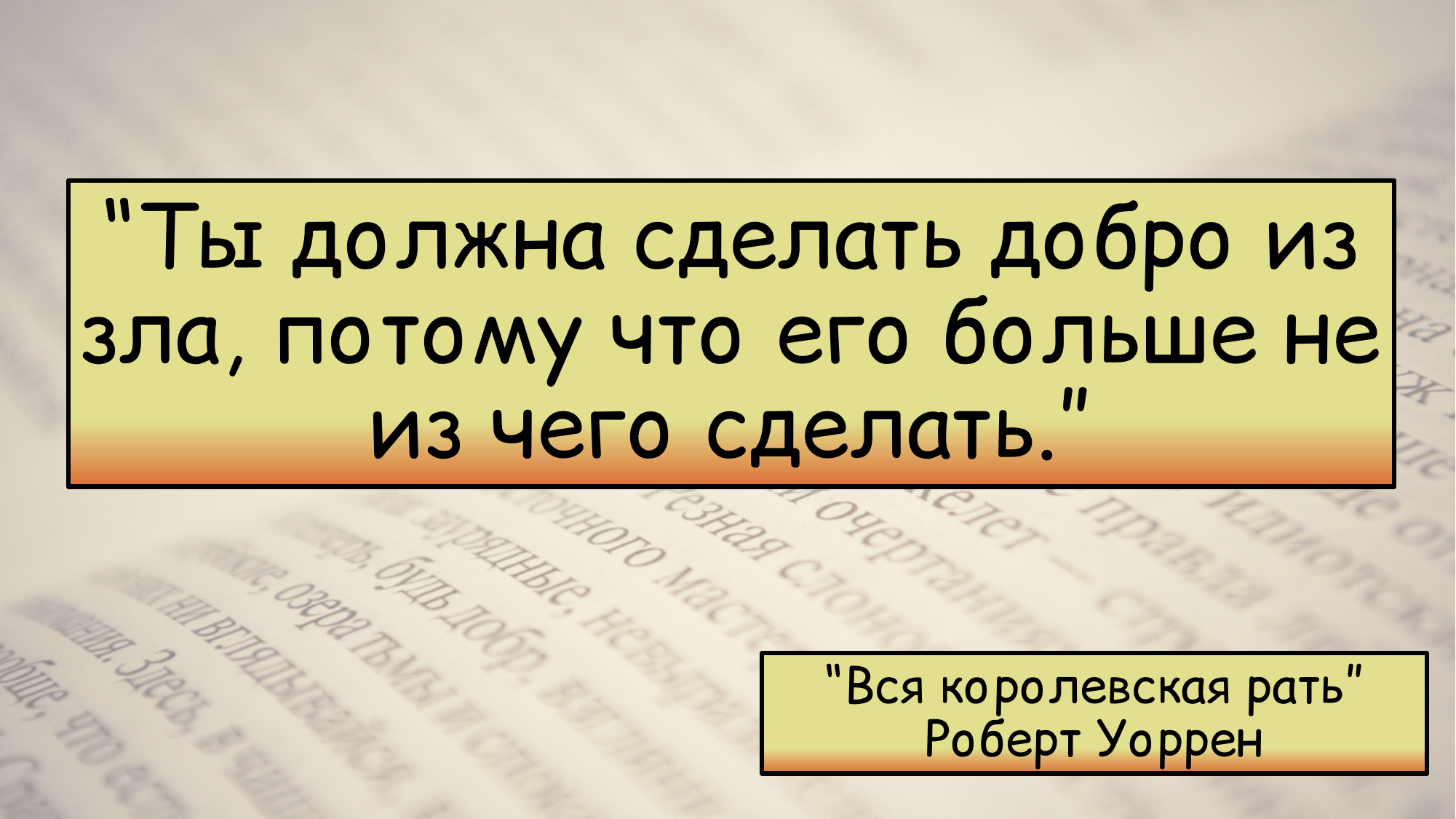

“Ты должна сделать добро из зла, потому что его больше не из чего сделать.”
“Вся королевская рать”
Роберт Уоррен